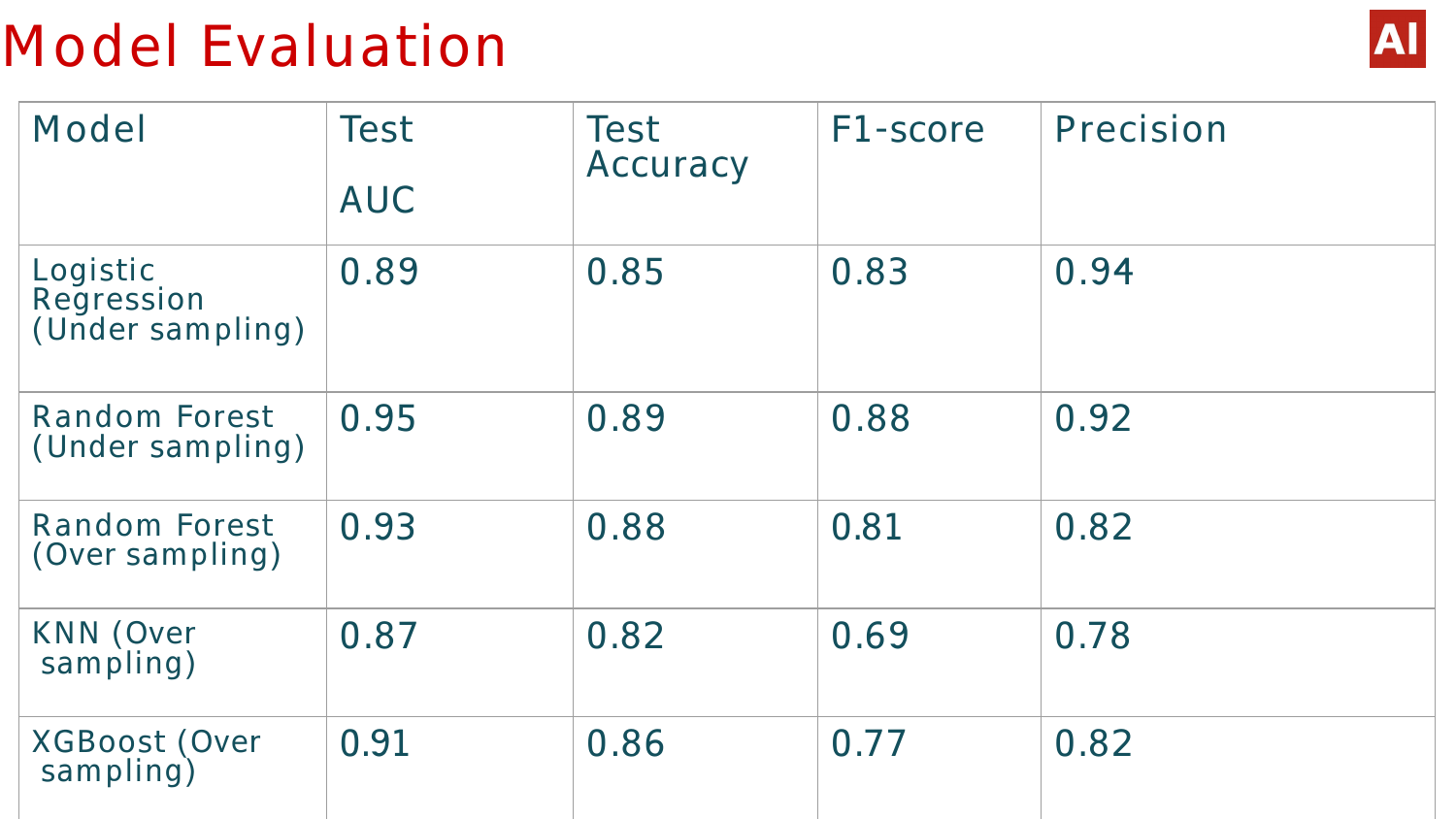

# Model Evaluation
| Model | Test AUC | Test Accuracy | F1-score | Precision |
| --- | --- | --- | --- | --- |
| Logistic Regression (Under sampling) | 0.89 | 0.85 | 0.83 | 0.94 |
| Random Forest (Under sampling) | 0.95 | 0.89 | 0.88 | 0.92 |
| Random Forest (Over sampling) | 0.93 | 0.88 | 0.81 | 0.82 |
| KNN (Over sampling) | 0.87 | 0.82 | 0.69 | 0.78 |
| XGBoost (Over sampling) | 0.91 | 0.86 | 0.77 | 0.82 |